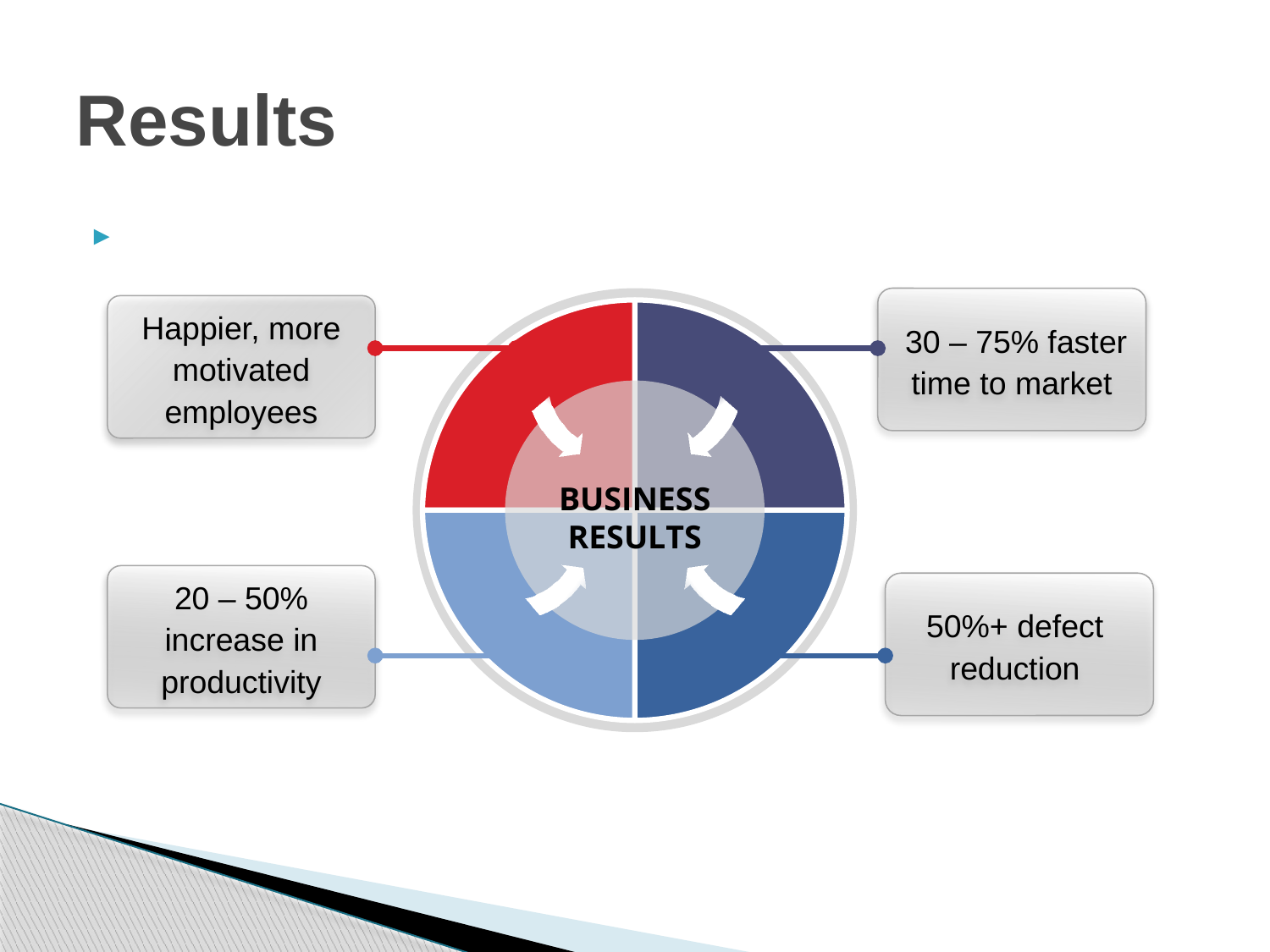

# Results

ENGAGEMENT
TIME TO MARKET

PRODUCTIVITY
BUSINESS RESULTS
QUALITY

 30 – 75% faster time to market
Happier, more motivated employees
20 – 50% increase in productivity
50%+ defect
reduction